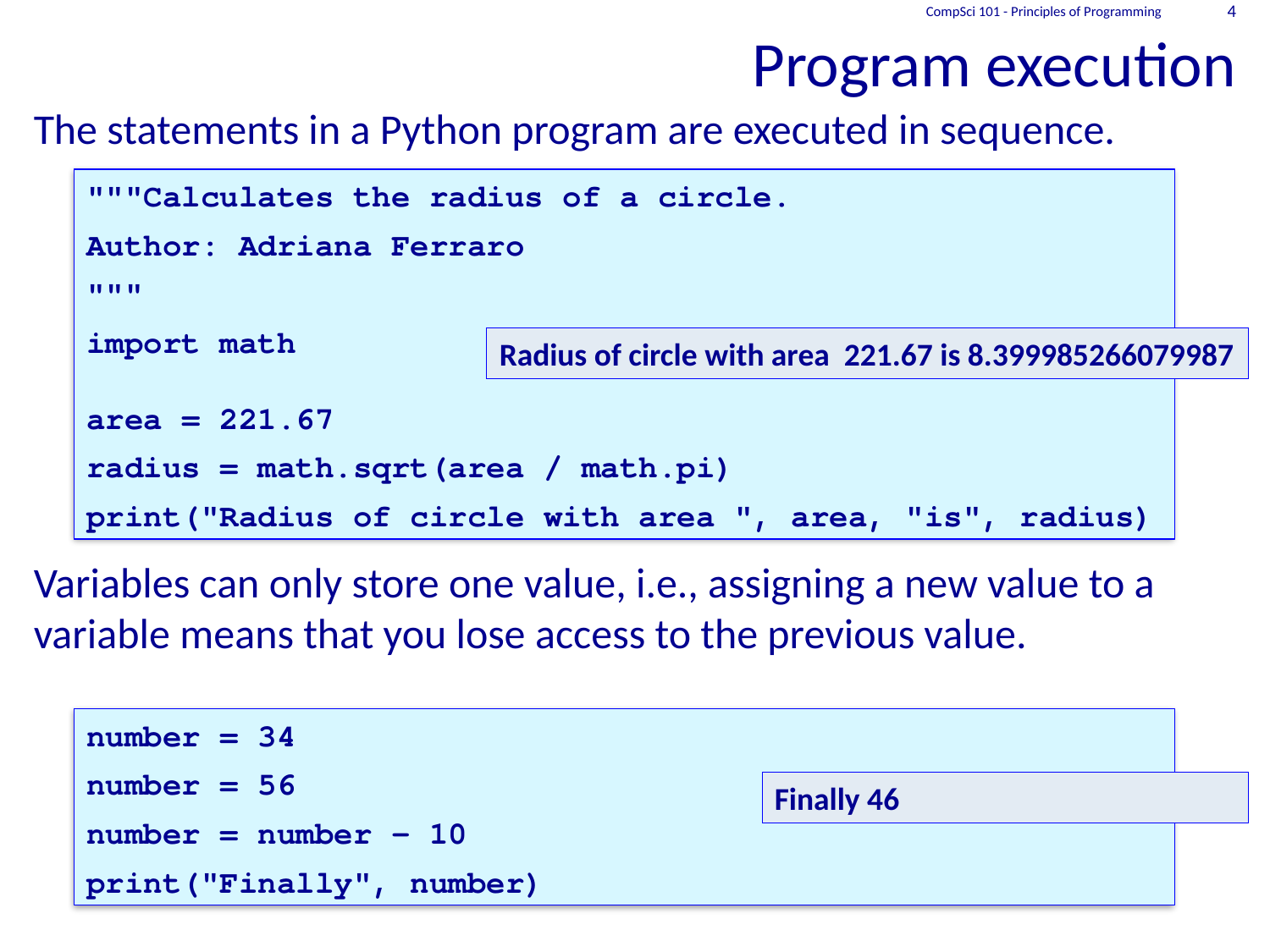

# Program execution
CompSci 101 - Principles of Programming
4
The statements in a Python program are executed in sequence.

Variables can only store one value, i.e., assigning a new value to a variable means that you lose access to the previous value.

"""Calculates the radius of a circle.
Author: Adriana Ferraro
"""
import math

area = 221.67
radius = math.sqrt(area / math.pi)
print("Radius of circle with area ", area, "is", radius)
Radius of circle with area  221.67 is 8.399985266079987
number = 34
number = 56
number = number - 10
print("Finally", number)
Finally 46